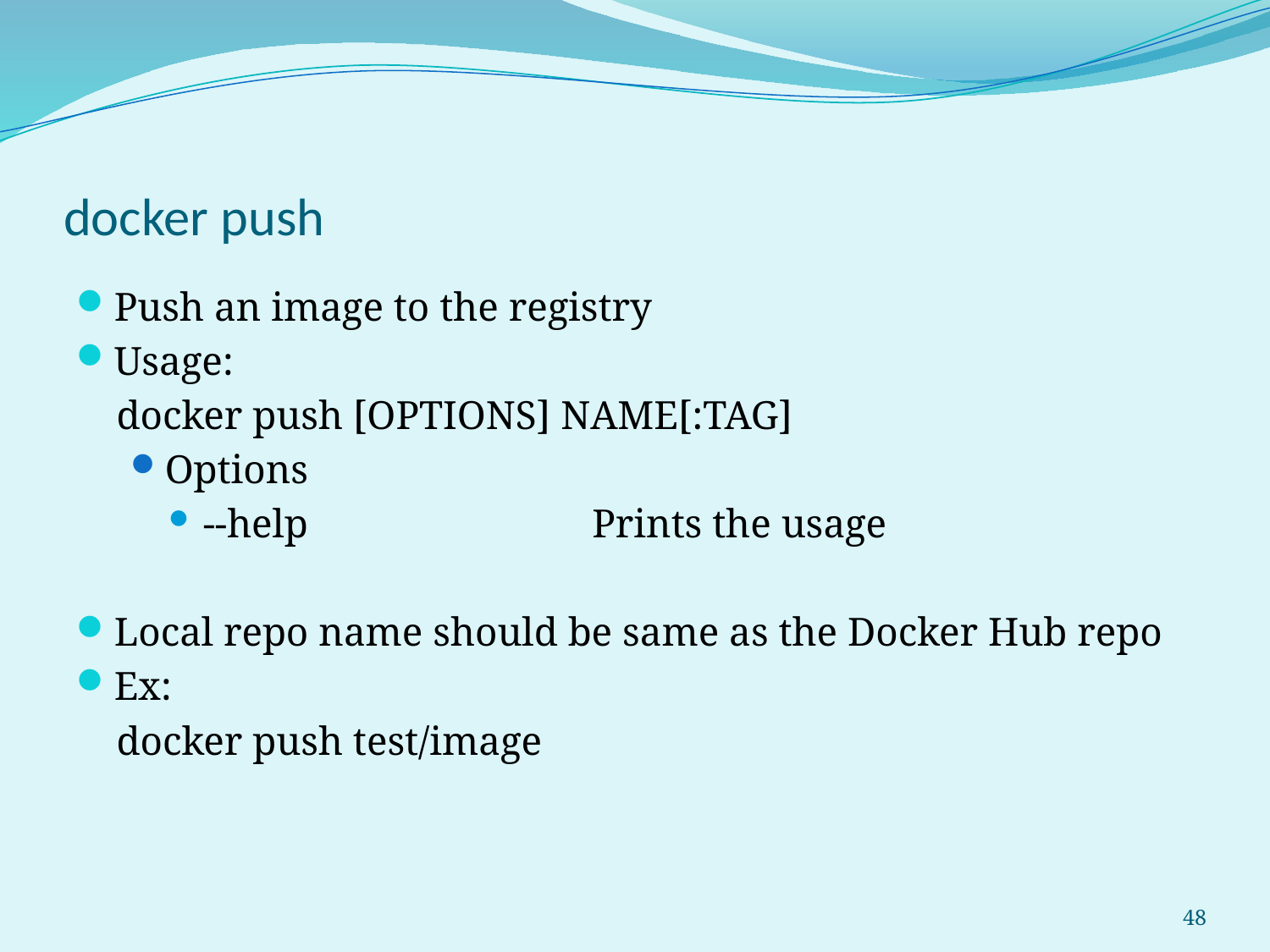

# docker push
Push an image to the registry
Usage:
    docker push [OPTIONS] NAME[:TAG]
Options
--help                            Prints the usage

Local repo name should be same as the Docker Hub repo
Ex:
    docker push test/image
48